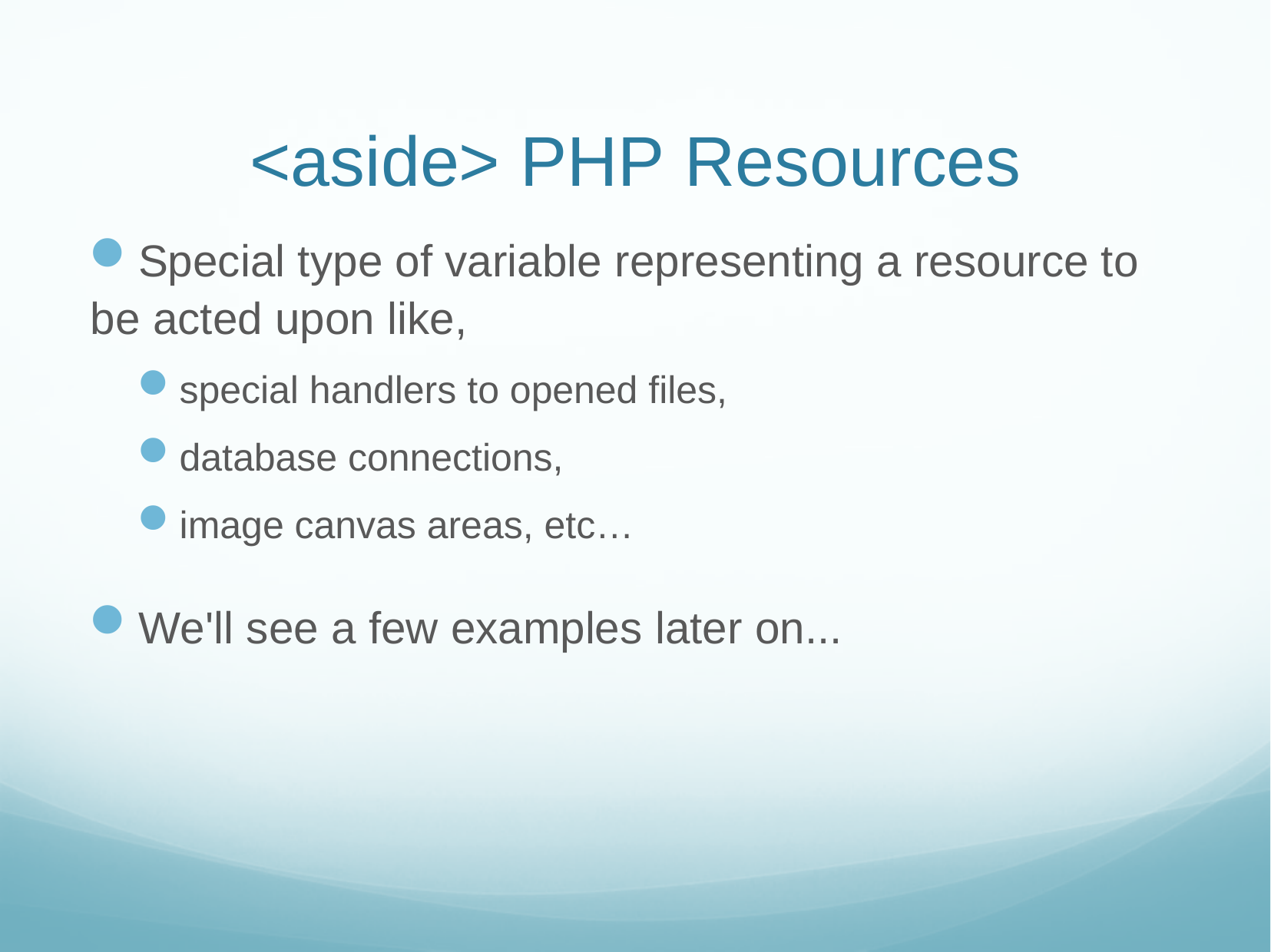

# <aside> PHP Resources
Special type of variable representing a resource to be acted upon like,
special handlers to opened files,
database connections,
image canvas areas, etc…

We'll see a few examples later on...